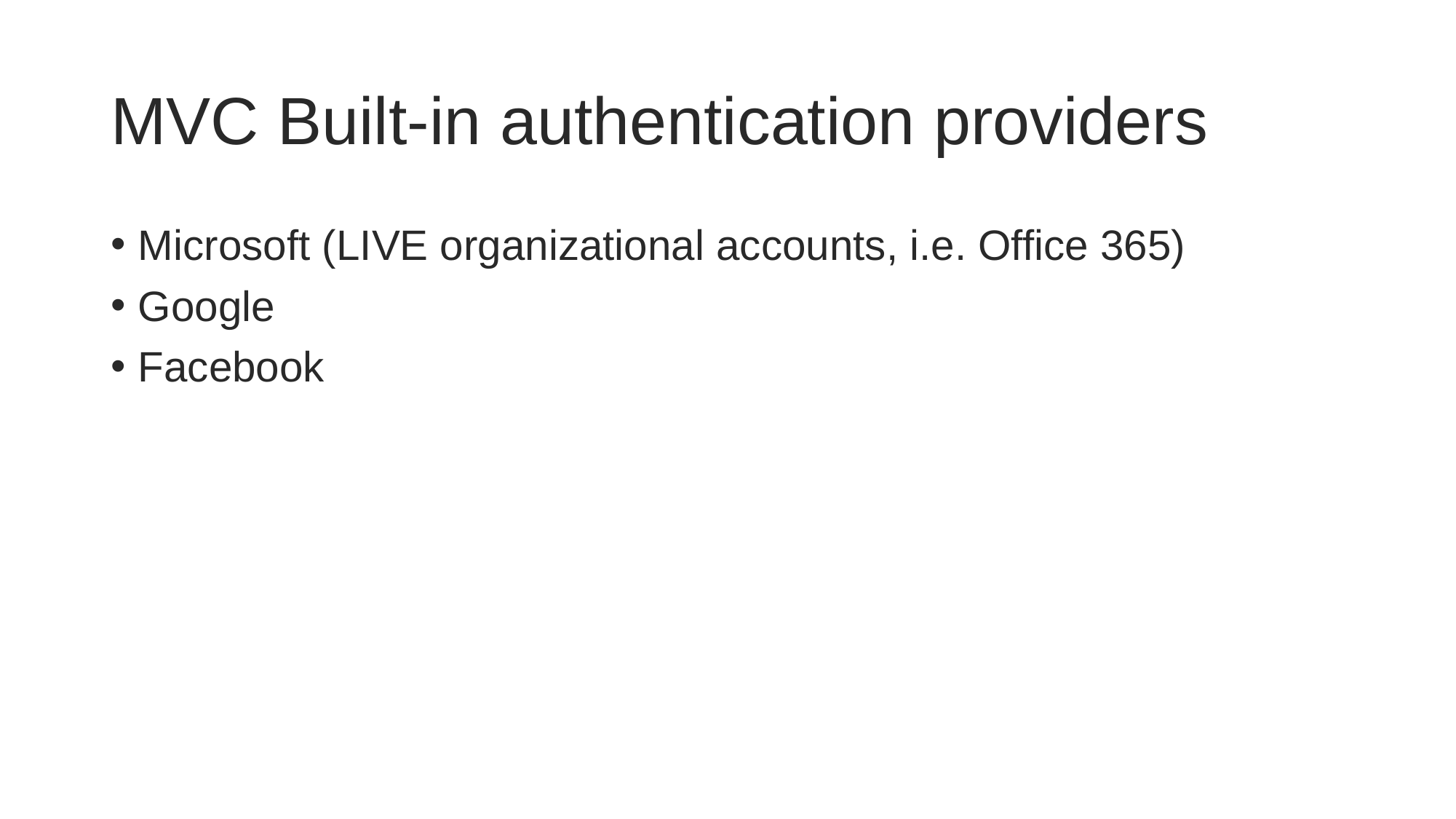

# MVC Built-in authentication providers
Microsoft (LIVE organizational accounts, i.e. Office 365)
Google
Facebook